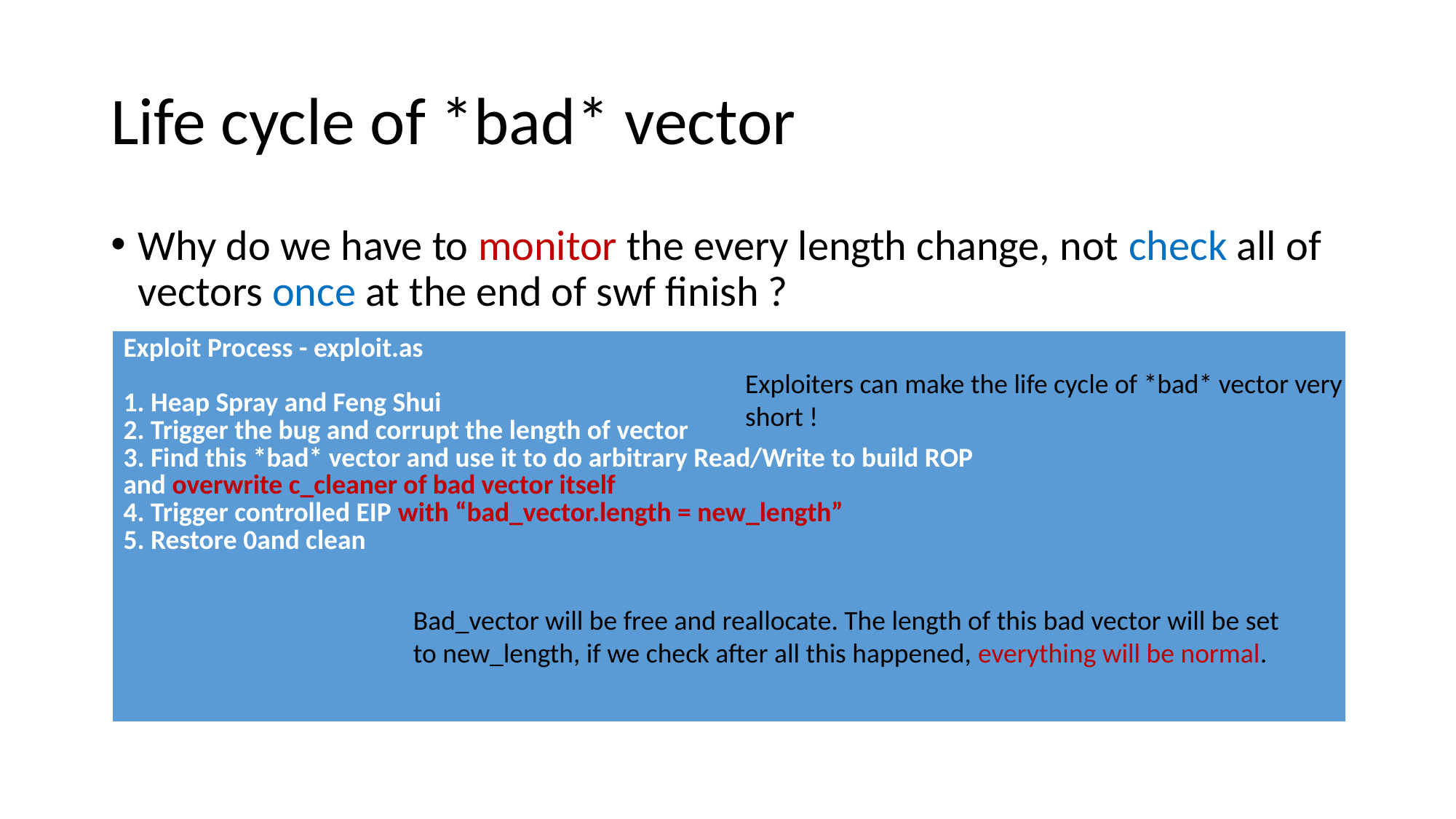

# Life cycle of *bad* vector
Why do we have to monitor the every length change, not check all of vectors once at the end of swf finish ?
| Exploit Process - exploit.as 1. Heap Spray and Feng Shui 2. Trigger the bug and corrupt the length of vector 3. Find this \*bad\* vector and use it to do arbitrary Read/Write to build ROP and overwrite c\_cleaner of bad vector itself 4. Trigger controlled EIP with “bad\_vector.length = new\_length” 5. Restore 0and clean |
| --- |
Exploiters can make the life cycle of *bad* vector very short !
Bad_vector will be free and reallocate. The length of this bad vector will be set to new_length, if we check after all this happened, everything will be normal.